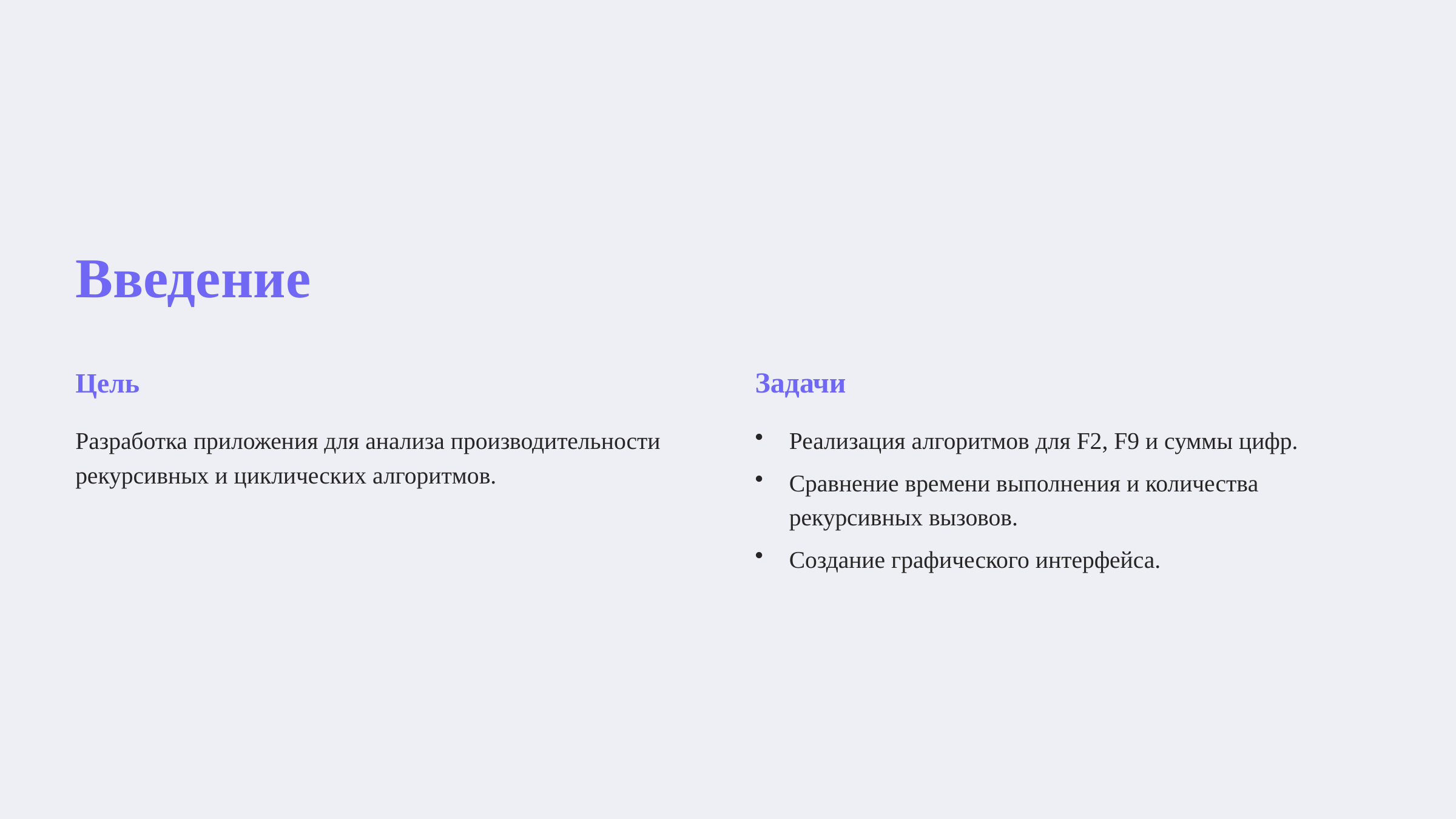

Введение
Цель
Задачи
Разработка приложения для анализа производительности рекурсивных и циклических алгоритмов.
Реализация алгоритмов для F2, F9 и суммы цифр.
Сравнение времени выполнения и количества рекурсивных вызовов.
Создание графического интерфейса.